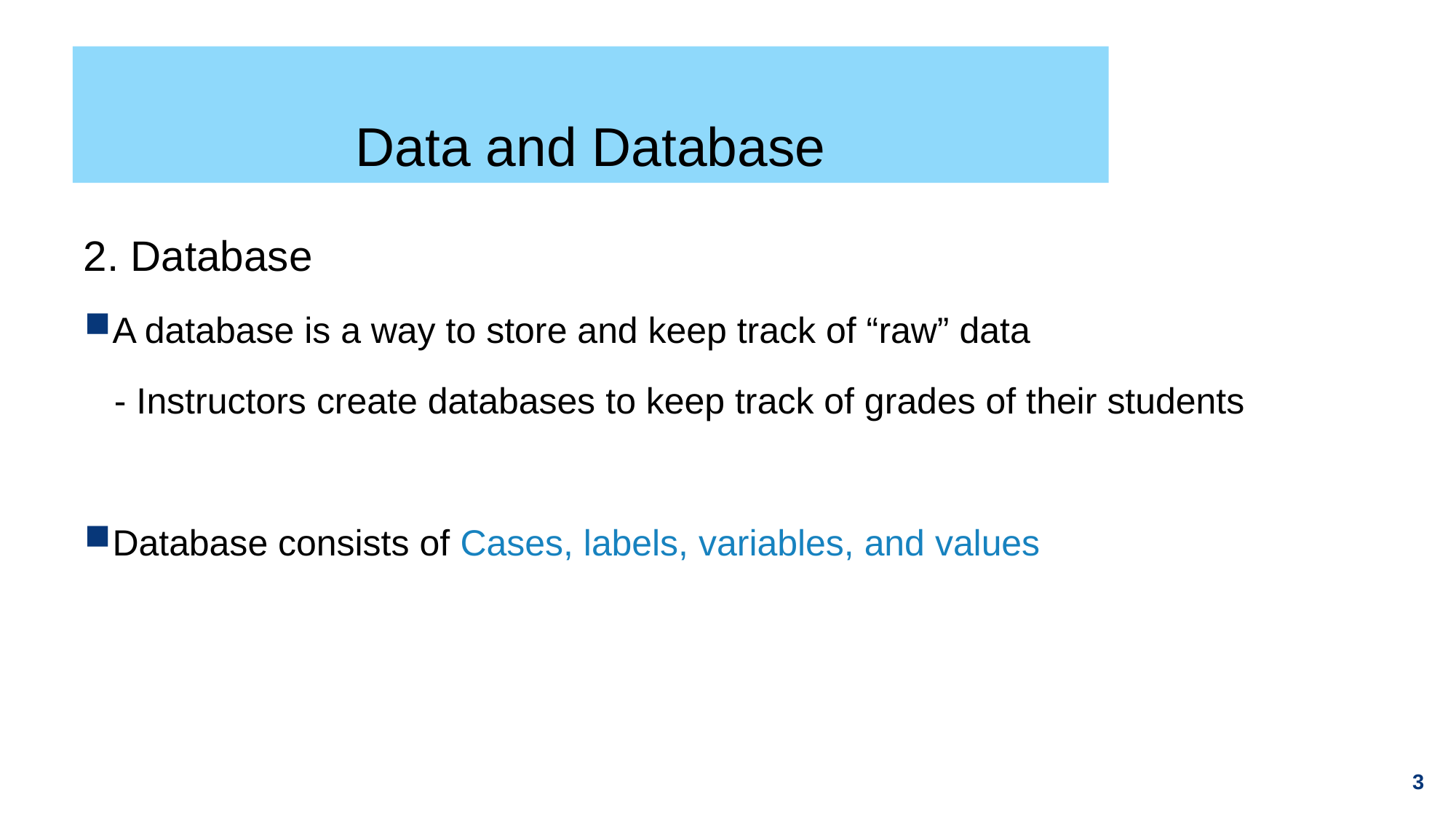

# Data and Database
2. Database
A database is a way to store and keep track of “raw” data
   - Instructors create databases to keep track of grades of their students

Database consists of Cases, labels, variables, and values

3